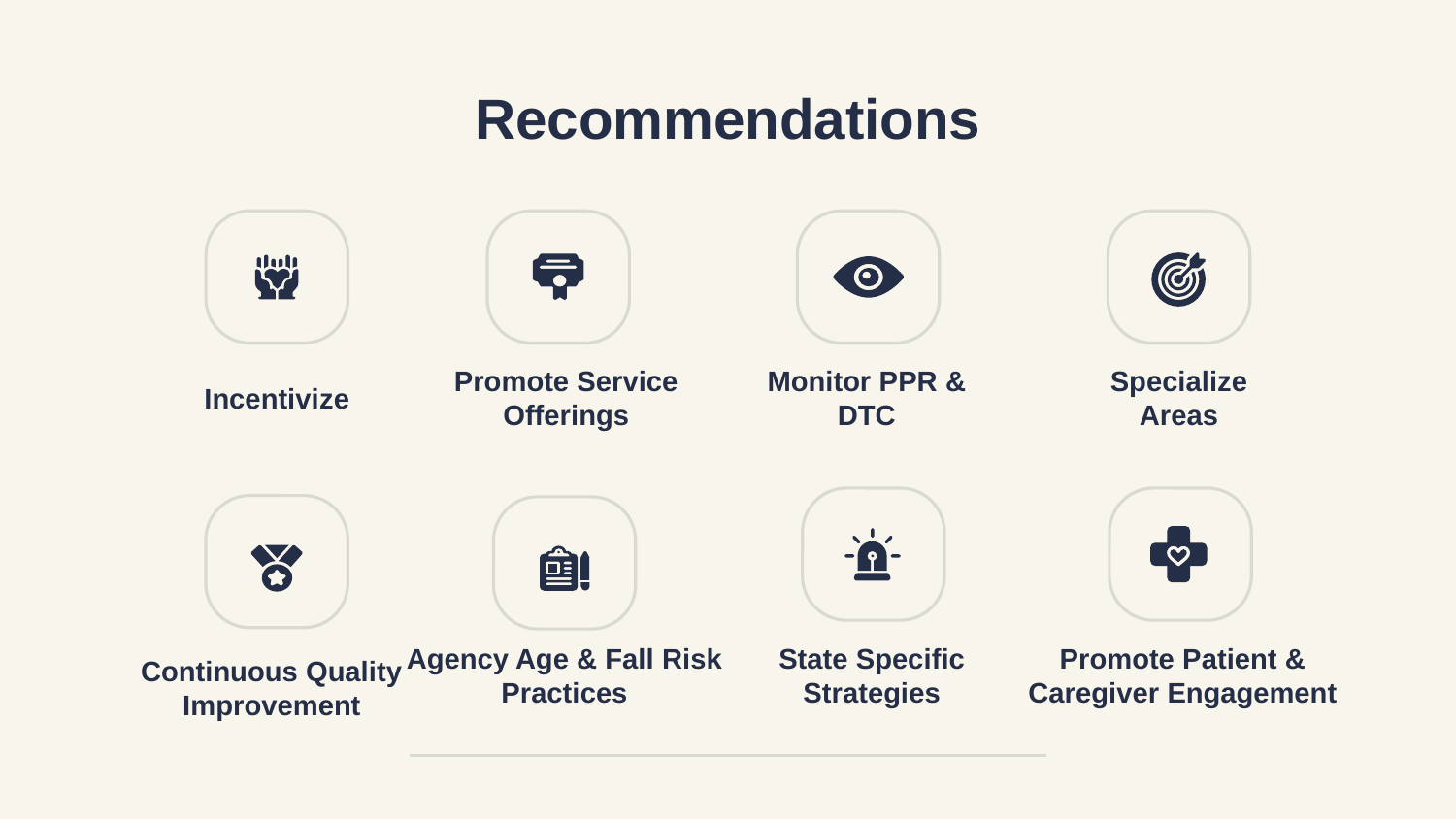

# Recommendations

Promote Service Offerings
Monitor PPR & DTC
Incentivize
Specialize Areas

State Specific Strategies
Promote Patient & Caregiver Engagement
Agency Age & Fall Risk Practices
Continuous Quality Improvement